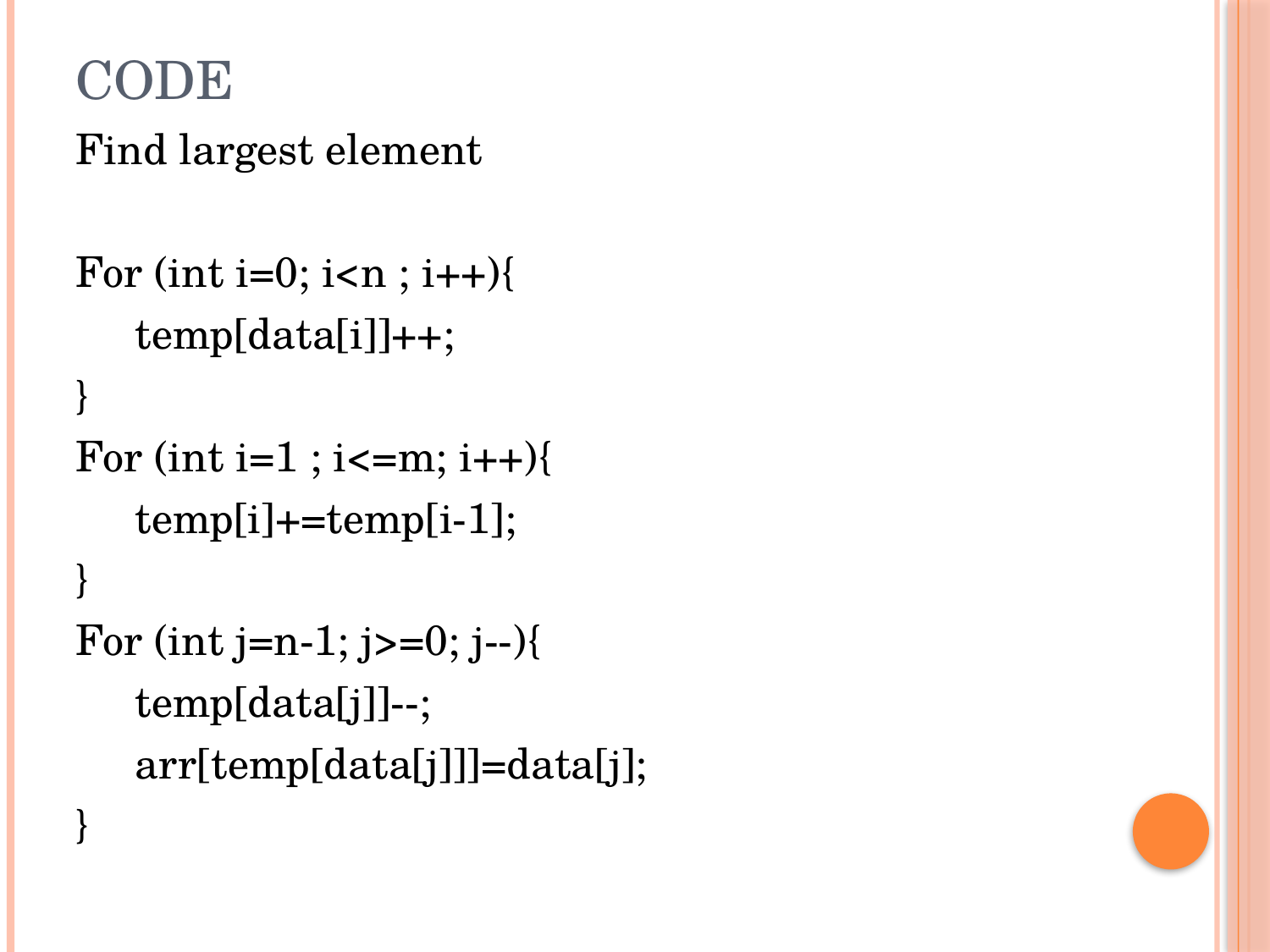

# Code
Find largest element

For (int i=0; i<n ; i++){
     temp[data[i]]++;
}
For (int i=1 ; i<=m; i++){
     temp[i]+=temp[i-1];
}
For (int j=n-1; j>=0; j--){
     temp[data[j]]--;
     arr[temp[data[j]]]=data[j];
}